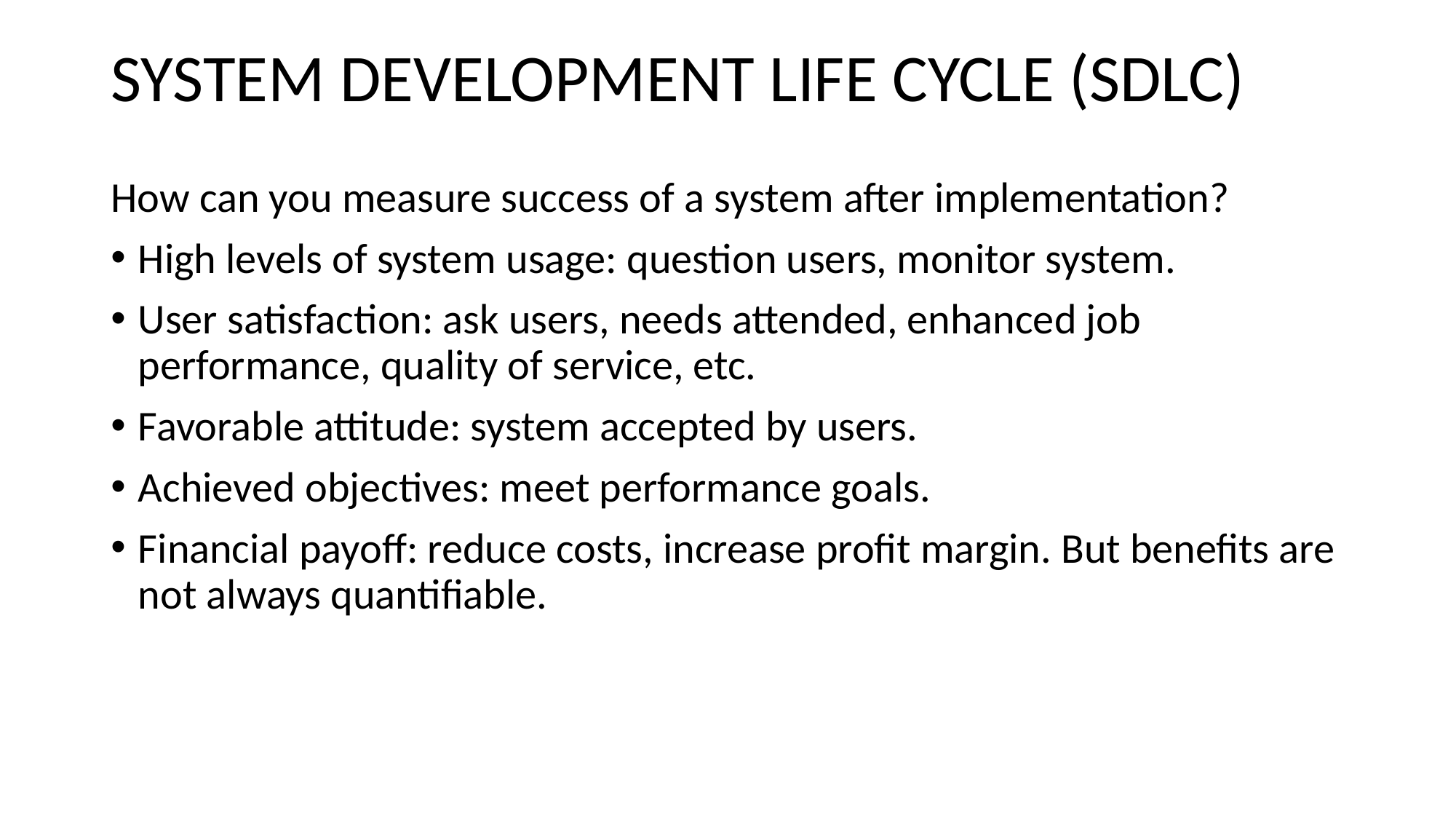

# SYSTEM DEVELOPMENT LIFE CYCLE (SDLC)
How can you measure success of a system after implementation?
High levels of system usage: question users, monitor system.
User satisfaction: ask users, needs attended, enhanced job performance, quality of service, etc.
Favorable attitude: system accepted by users.
Achieved objectives: meet performance goals.
Financial payoff: reduce costs, increase profit margin. But benefits are not always quantifiable.